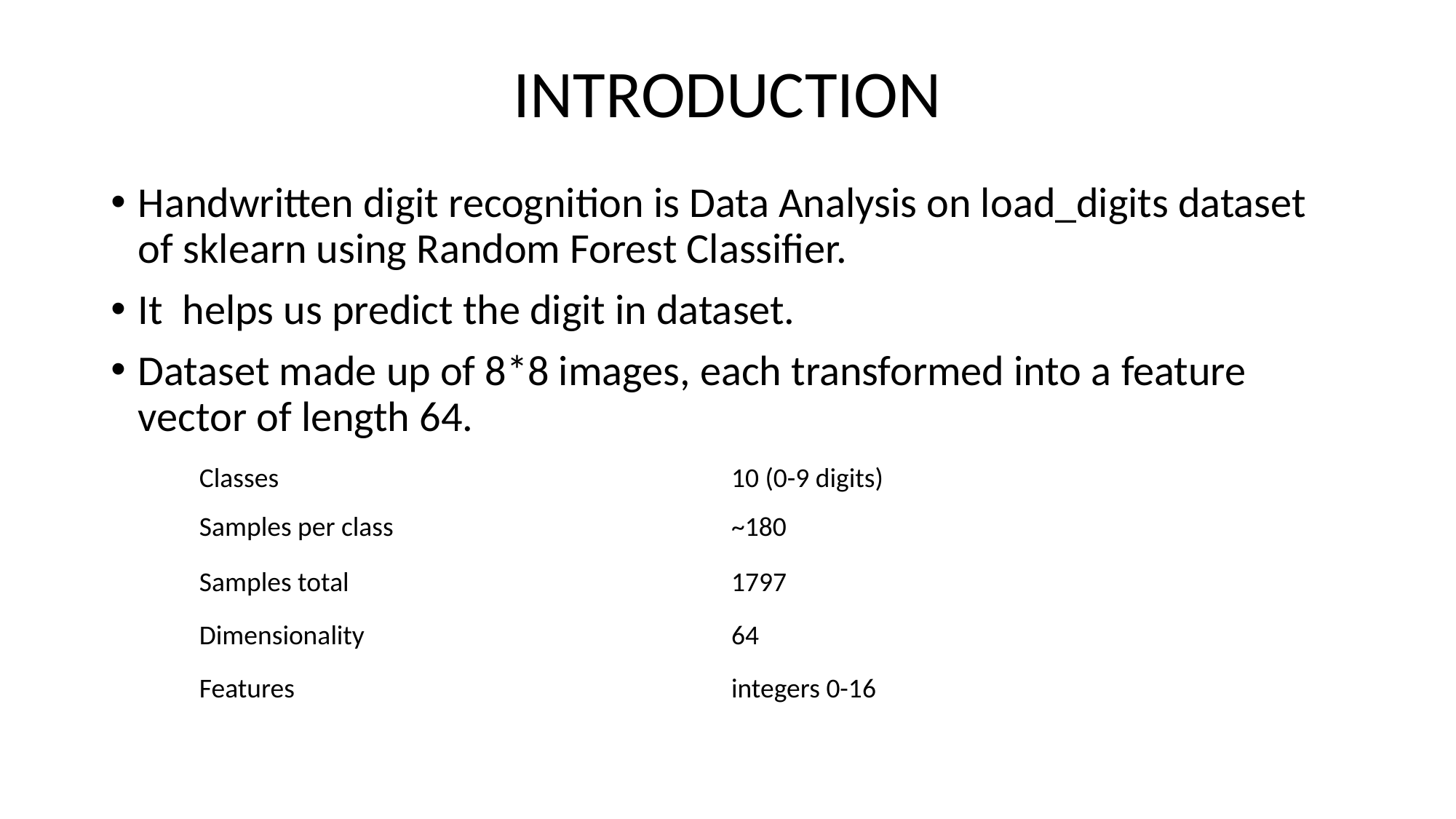

# INTRODUCTION
Handwritten digit recognition is Data Analysis on load_digits dataset of sklearn using Random Forest Classifier.
It  helps us predict the digit in dataset.
Dataset made up of 8*8 images, each transformed into a feature vector of length 64.

| Classes | 10 (0-9 digits) |
| --- | --- |
| Samples per class | ~180 |
| Samples total | 1797 |
| Dimensionality | 64 |
| Features | integers 0-16 |